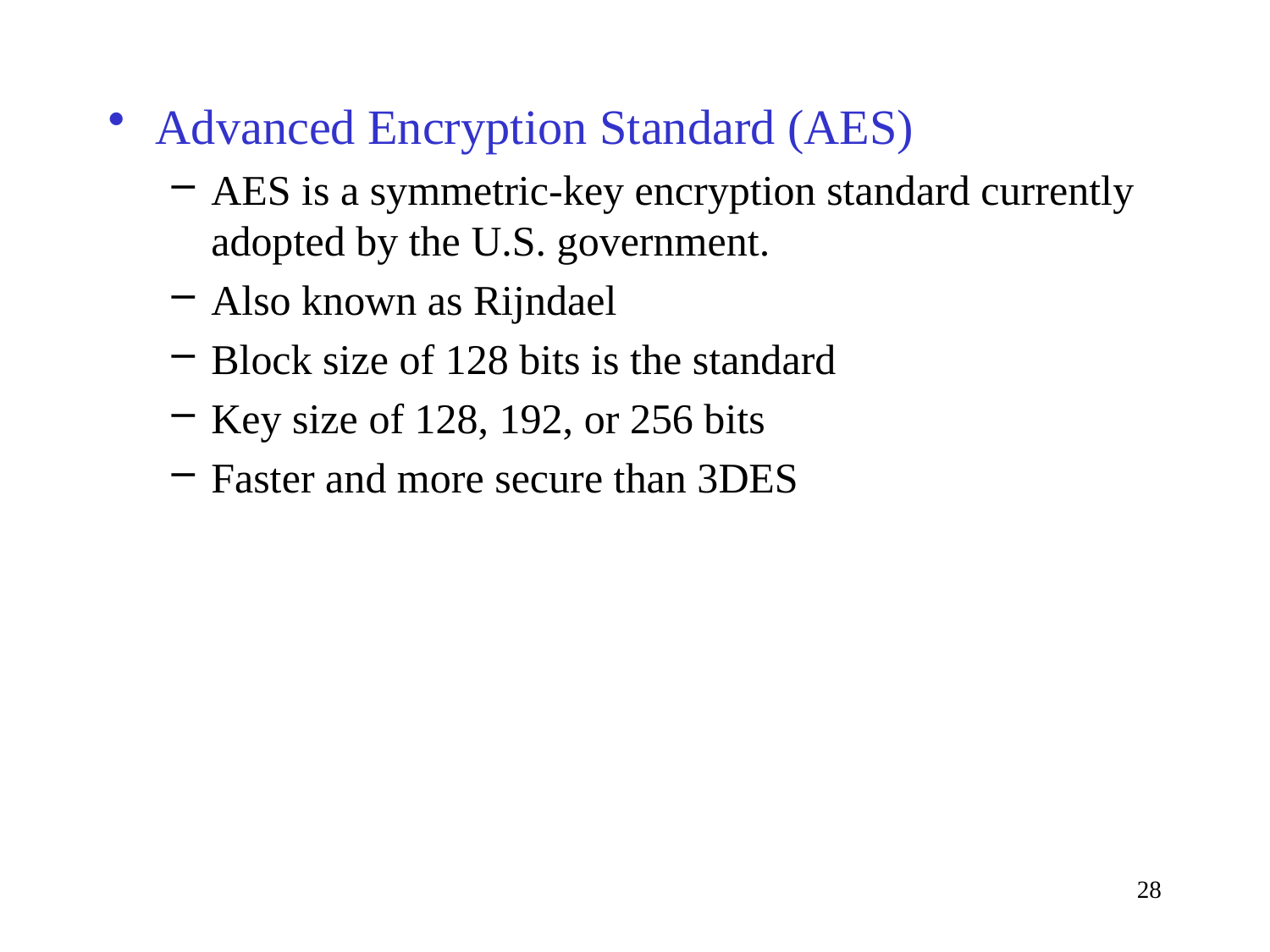

Advanced Encryption Standard (AES)
AES is a symmetric-key encryption standard currently adopted by the U.S. government.
Also known as Rijndael
Block size of 128 bits is the standard
Key size of 128, 192, or 256 bits
Faster and more secure than 3DES

28